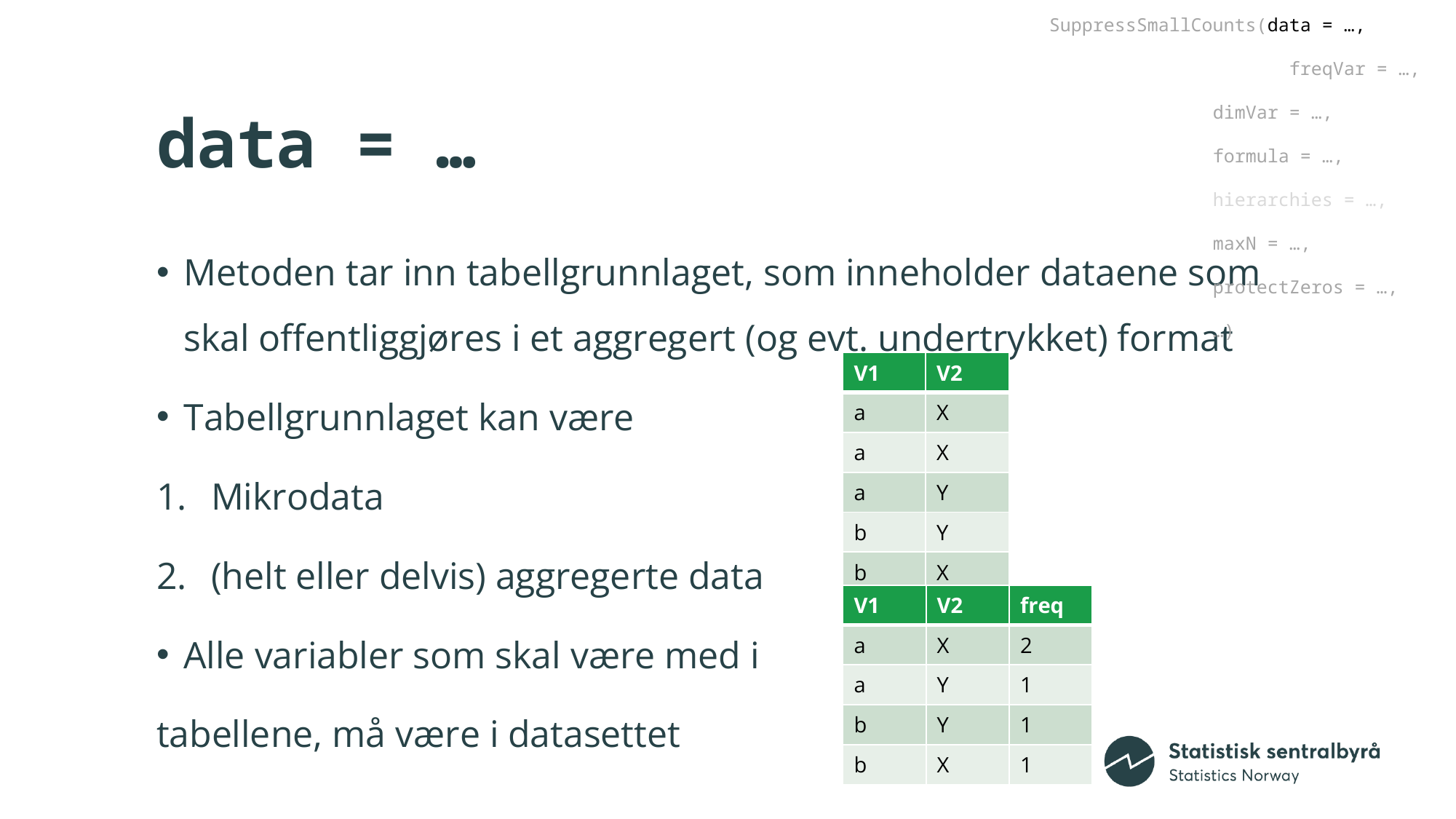

SuppressSmallCounts(data = …,
		     				  freqVar = …,
		     			     dimVar = …,
		     			     formula = …,
		    			     hierarchies = …,
		     			     maxN = …,
		     			     protectZeros = …,
		     			     …)
# data = …
Metoden tar inn tabellgrunnlaget, som inneholder dataene som skal offentliggjøres i et aggregert (og evt. undertrykket) format
Tabellgrunnlaget kan være
Mikrodata
(helt eller delvis) aggregerte data
Alle variabler som skal være med i
tabellene, må være i datasettet

| V1 | V2 |
| --- | --- |
| a | X |
| a | X |
| a | Y |
| b | Y |
| b | X |
| V1 | V2 | freq |
| --- | --- | --- |
| a | X | 2 |
| a | Y | 1 |
| b | Y | 1 |
| b | X | 1 |